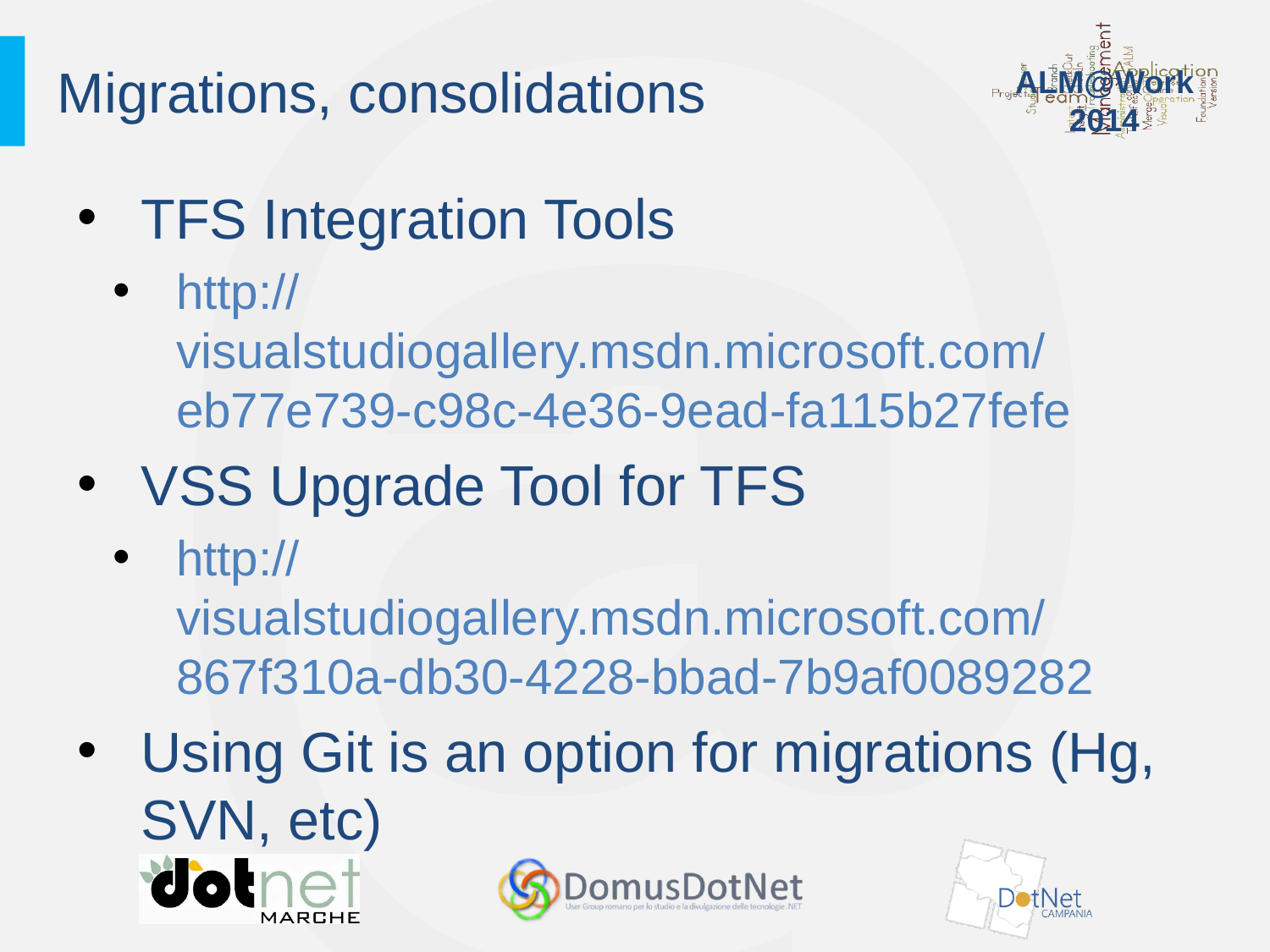

# Migrations, consolidations
TFS Integration Tools
http://visualstudiogallery.msdn.microsoft.com/eb77e739-c98c-4e36-9ead-fa115b27fefe
VSS Upgrade Tool for TFS
http://visualstudiogallery.msdn.microsoft.com/867f310a-db30-4228-bbad-7b9af0089282
Using Git is an option for migrations (Hg, SVN, etc)